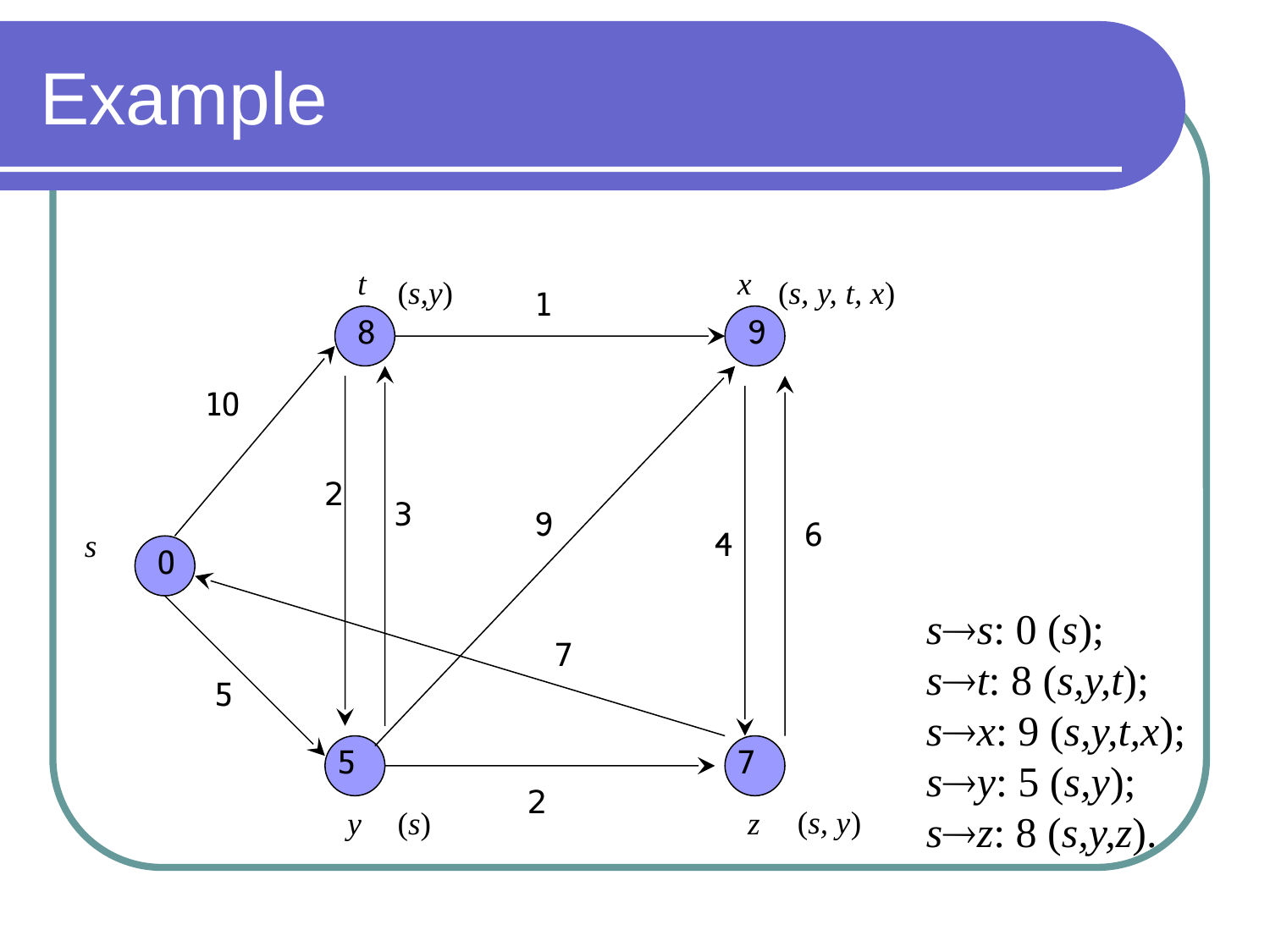

# Example
t
x
(s,y)
(s, y, t, x)
1
9

8

10

2
3
9
6
4
s

0

s→s: 0 (s);
s→t: 8 (s,y,t);
s→x: 9 (s,y,t,x);
s→y: 5 (s,y);
s→z: 8 (s,y,z).
7
5
5
7

2
(s, y)
y
(s)
z